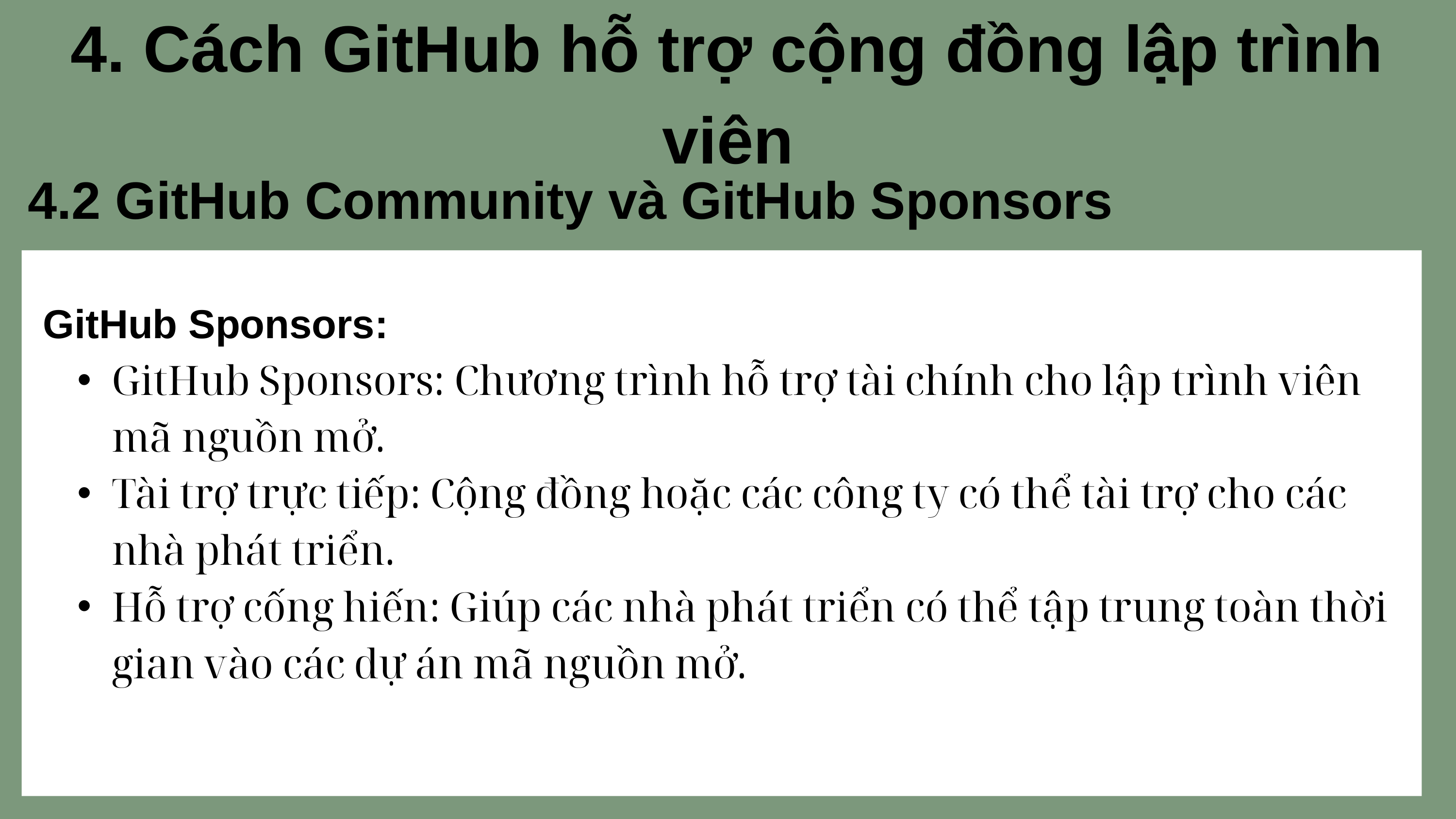

4. Cách GitHub hỗ trợ cộng đồng lập trình viên

4.2 GitHub Community và GitHub Sponsors

GitHub Sponsors:
GitHub Sponsors: Chương trình hỗ trợ tài chính cho lập trình viên mã nguồn mở.
Tài trợ trực tiếp: Cộng đồng hoặc các công ty có thể tài trợ cho các nhà phát triển.
Hỗ trợ cống hiến: Giúp các nhà phát triển có thể tập trung toàn thời gian vào các dự án mã nguồn mở.